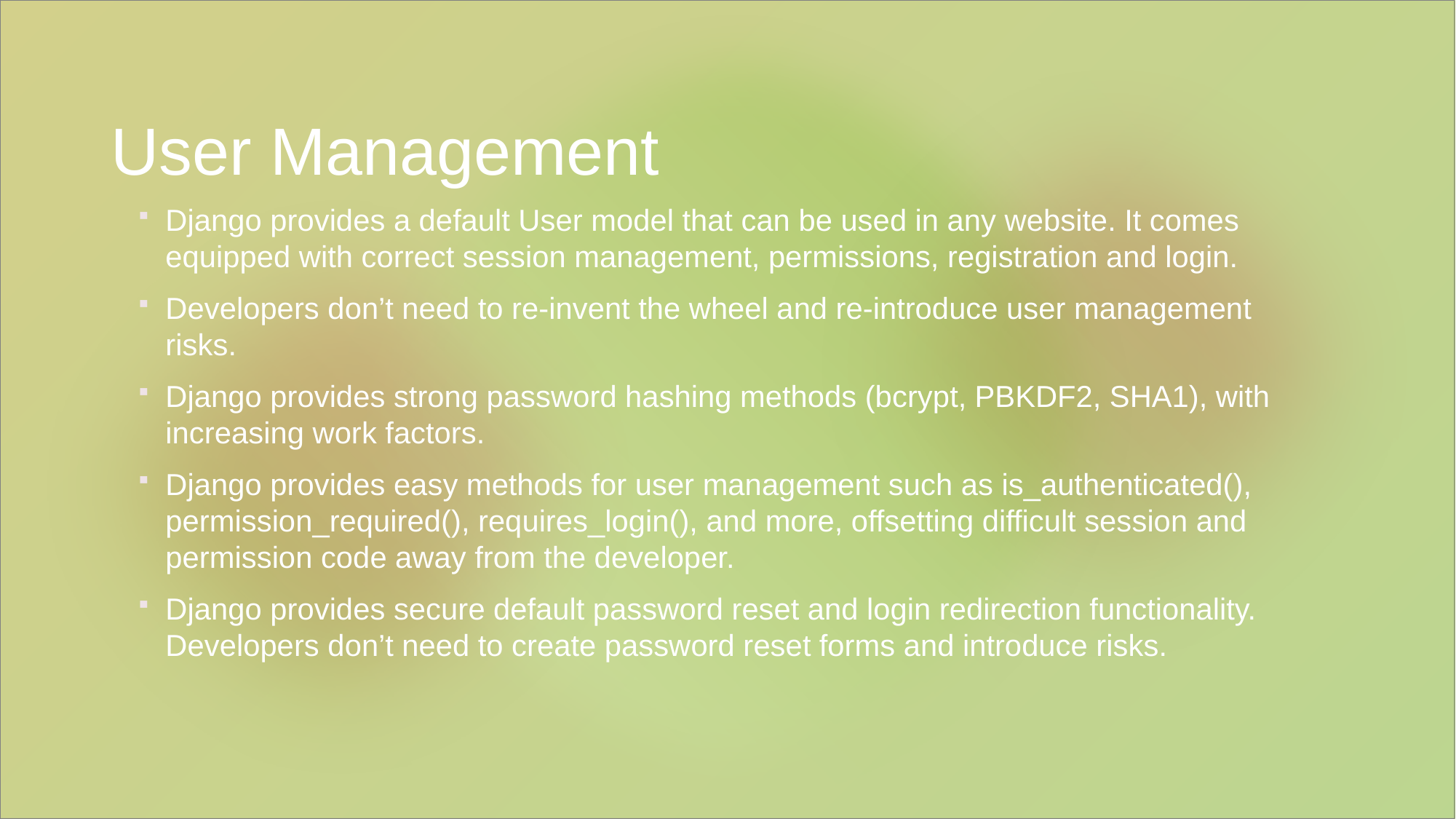

# User Management

Django provides a default User model that can be used in any website. It comes equipped with correct session management, permissions, registration and login.
Developers don’t need to re-invent the wheel and re-introduce user management risks.
Django provides strong password hashing methods (bcrypt, PBKDF2, SHA1), with increasing work factors.
Django provides easy methods for user management such as is_authenticated(), permission_required(), requires_login(), and more, offsetting difficult session and permission code away from the developer.
Django provides secure default password reset and login redirection functionality. Developers don’t need to create password reset forms and introduce risks.